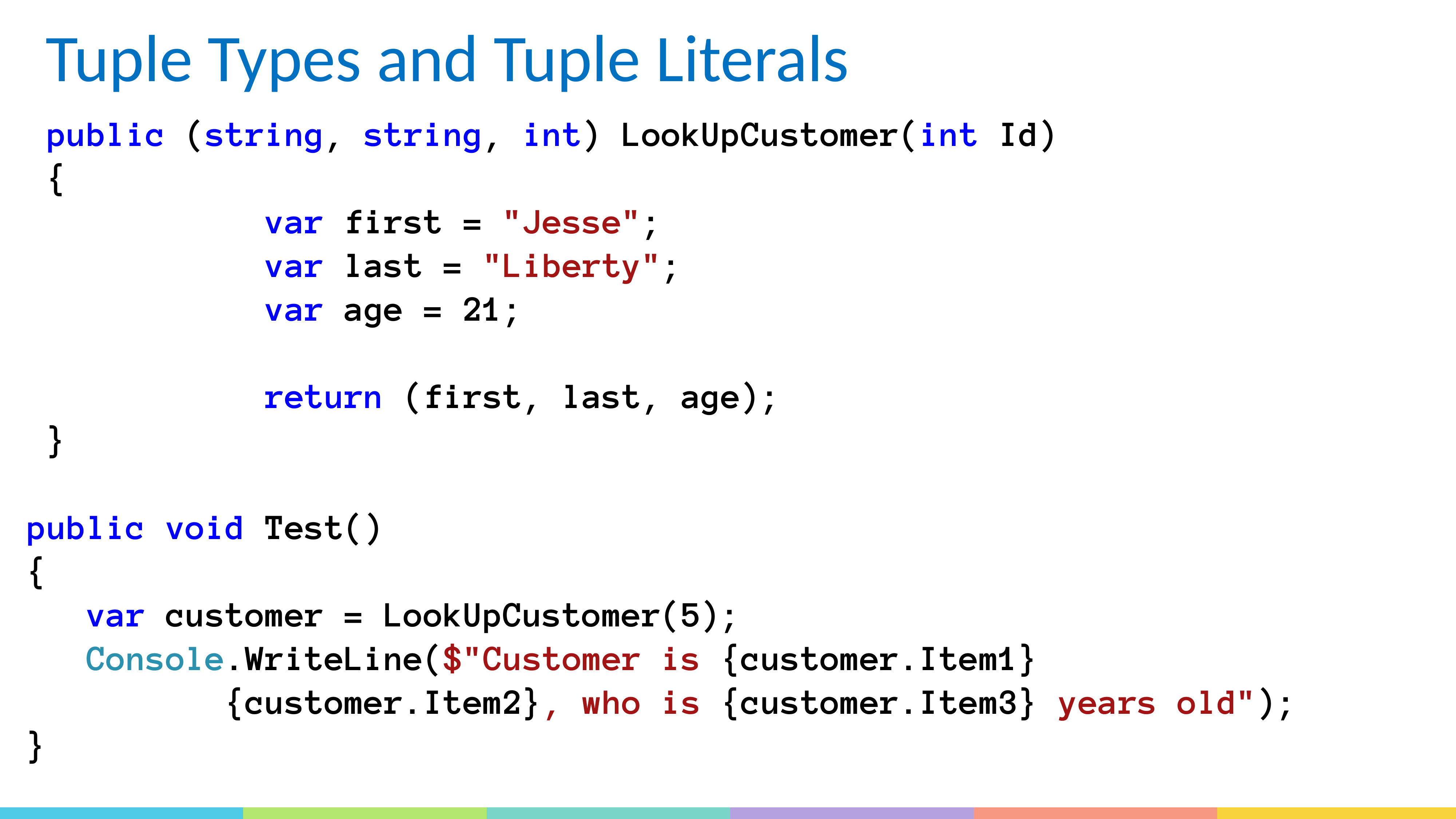

Tuple Types and Tuple Literals
 public (string, string, int) LookUpCustomer(int Id)
 {
            var first = "Jesse";
            var last = "Liberty";
            var age = 21;

            return (first, last, age);
 }

public void Test()
{
   var customer = LookUpCustomer(5);
   Console.WriteLine($"Customer is {customer.Item1}
          {customer.Item2}, who is {customer.Item3} years old");
}